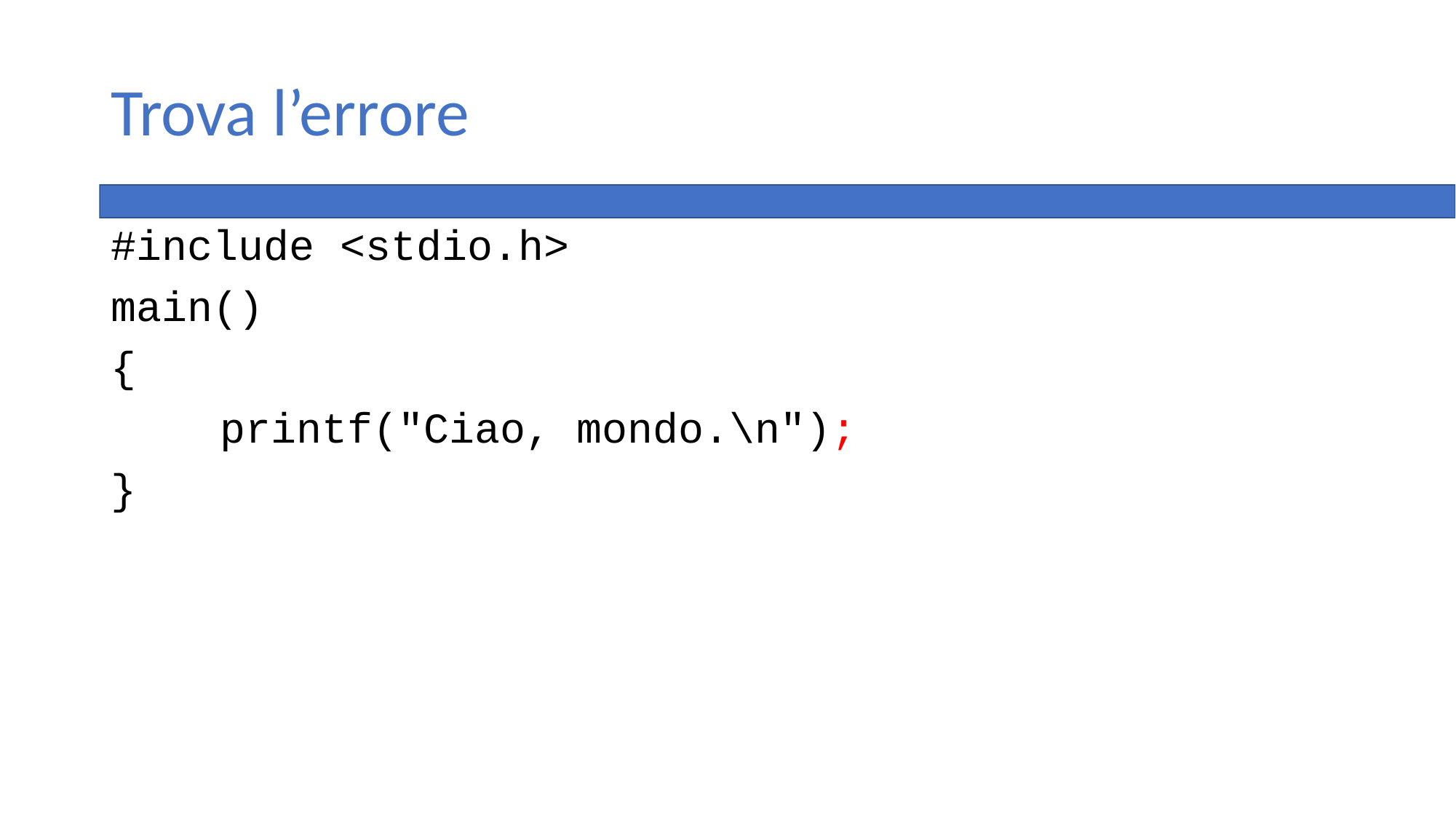

# Trova l’errore
#include <stdio.h>
main()
{
	printf("Ciao, mondo.\n");
}